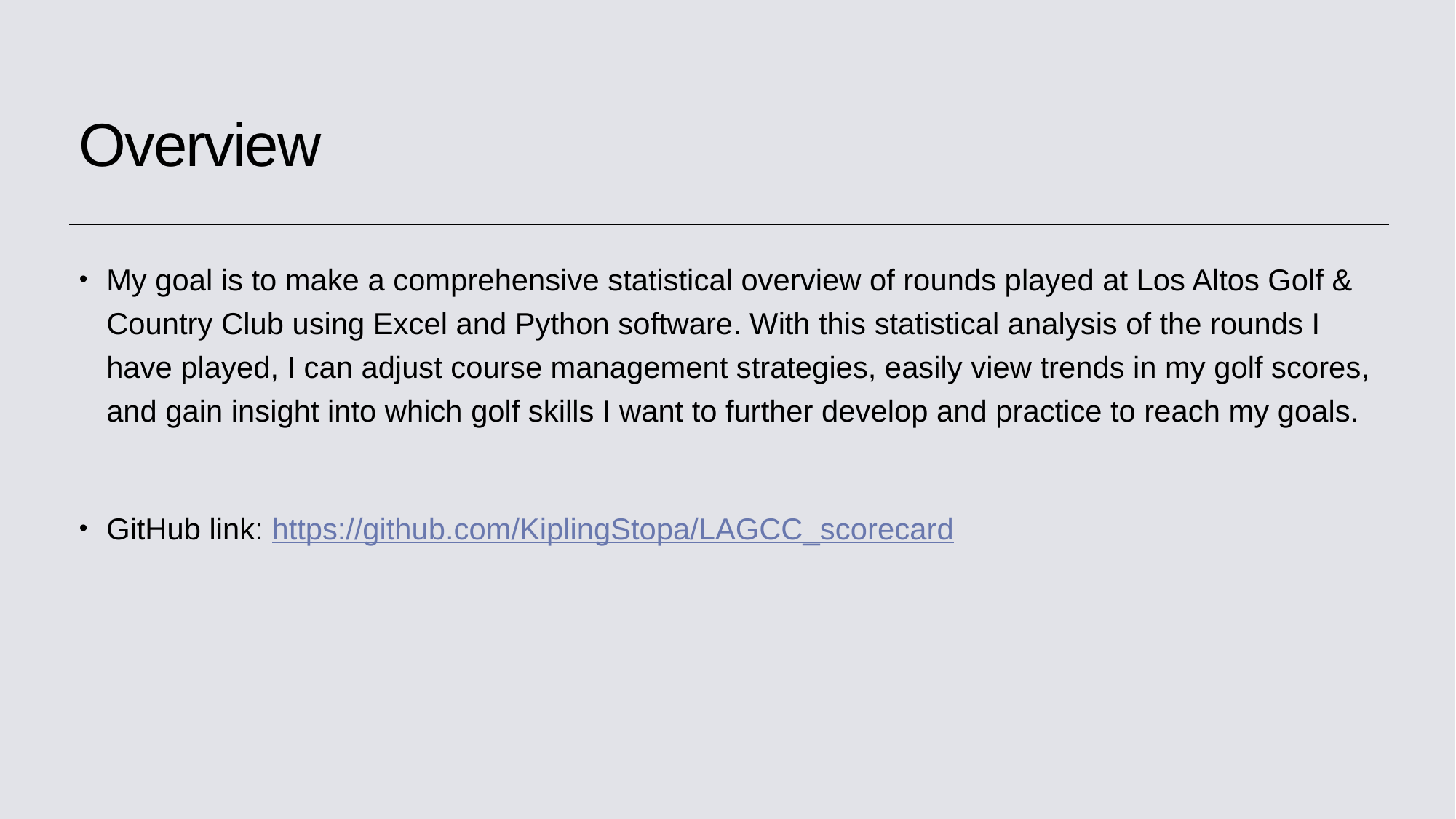

# Overview
My goal is to make a comprehensive statistical overview of rounds played at Los Altos Golf & Country Club using Excel and Python software. With this statistical analysis of the rounds I have played, I can adjust course management strategies, easily view trends in my golf scores, and gain insight into which golf skills I want to further develop and practice to reach my goals.

GitHub link: https://github.com/KiplingStopa/LAGCC_scorecard